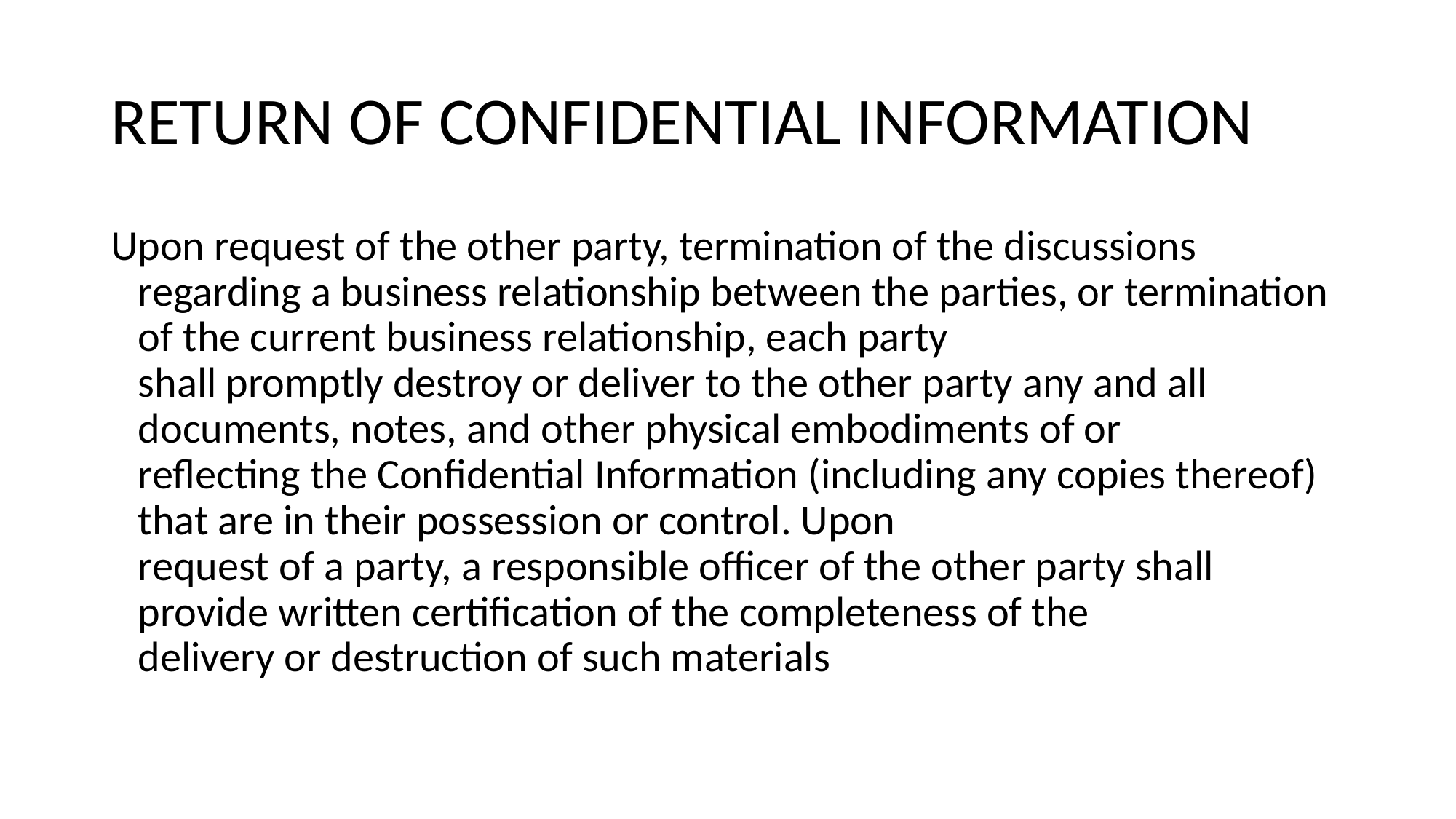

# RETURN OF CONFIDENTIAL INFORMATION
Upon request of the other party, termination of the discussions
regarding a business relationship between the parties, or termination of the current business relationship, each party
shall promptly destroy or deliver to the other party any and all documents, notes, and other physical embodiments of or
reflecting the Confidential Information (including any copies thereof) that are in their possession or control. Upon
request of a party, a responsible officer of the other party shall provide written certification of the completeness of the
delivery or destruction of such materials